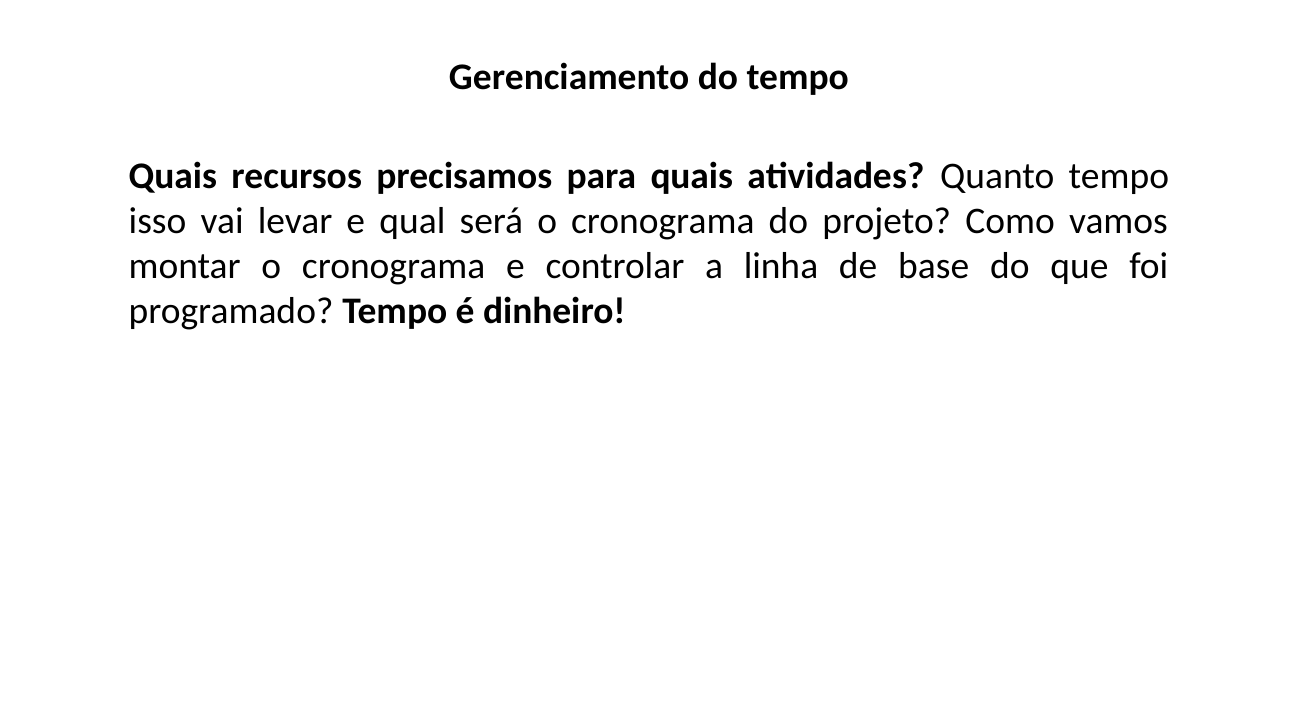

Gerenciamento do tempo
Quais recursos precisamos para quais atividades? Quanto tempo isso vai levar e qual será o cronograma do projeto? Como vamos montar o cronograma e controlar a linha de base do que foi programado? Tempo é dinheiro!